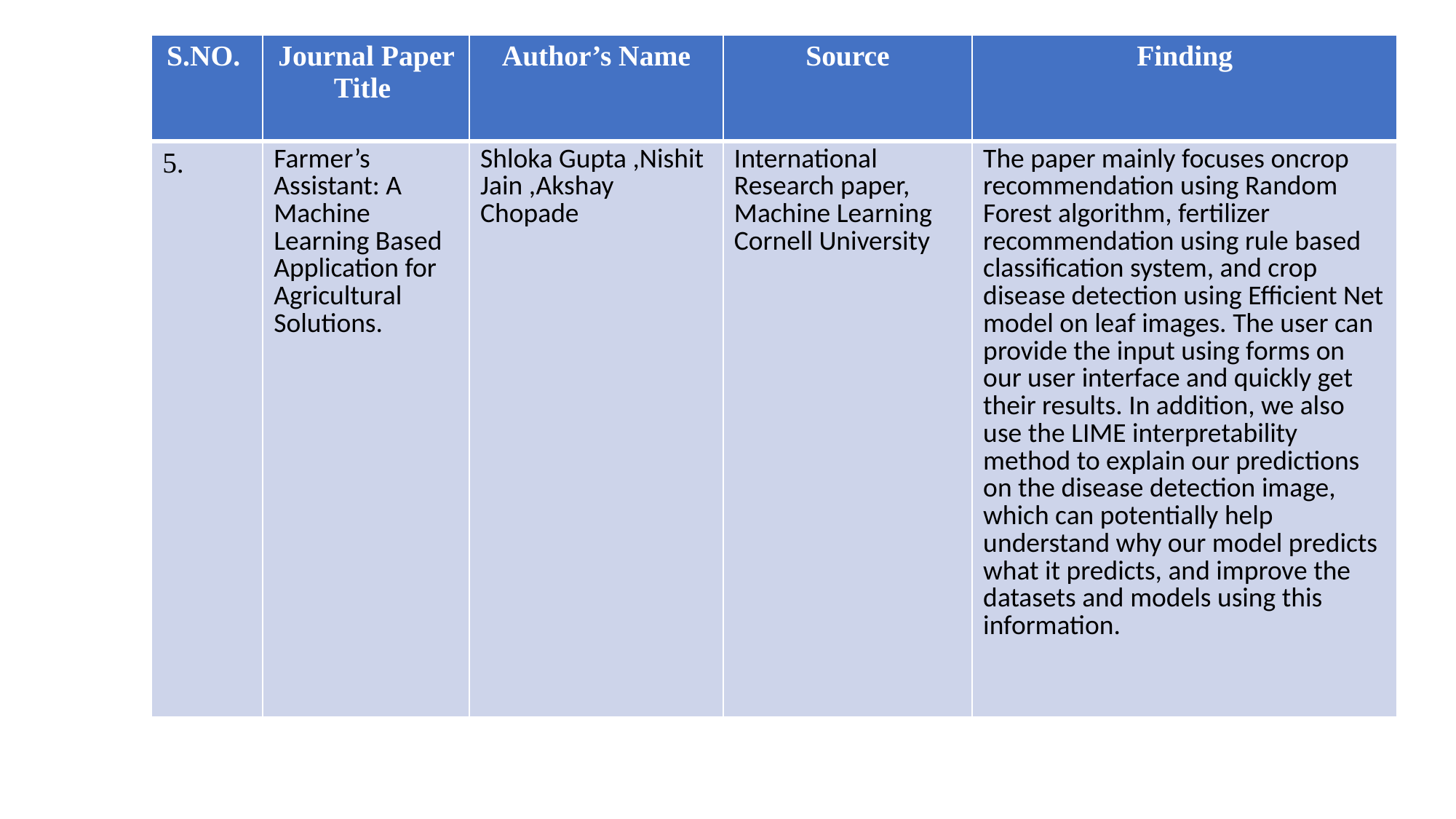

| S.NO. | Journal Paper Title | Author’s Name | Source | Finding |
| --- | --- | --- | --- | --- |
| 5. | Farmer’s Assistant: A Machine Learning Based Application for Agricultural Solutions. | Shloka Gupta ,Nishit Jain ,Akshay Chopade | International Research paper, Machine Learning Cornell University | The paper mainly focuses oncrop recommendation using Random Forest algorithm, fertilizer recommendation using rule based classification system, and crop disease detection using Efficient Net model on leaf images. The user can provide the input using forms on our user interface and quickly get their results. In addition, we also use the LIME interpretability method to explain our predictions on the disease detection image, which can potentially help understand why our model predicts what it predicts, and improve the datasets and models using this information. |